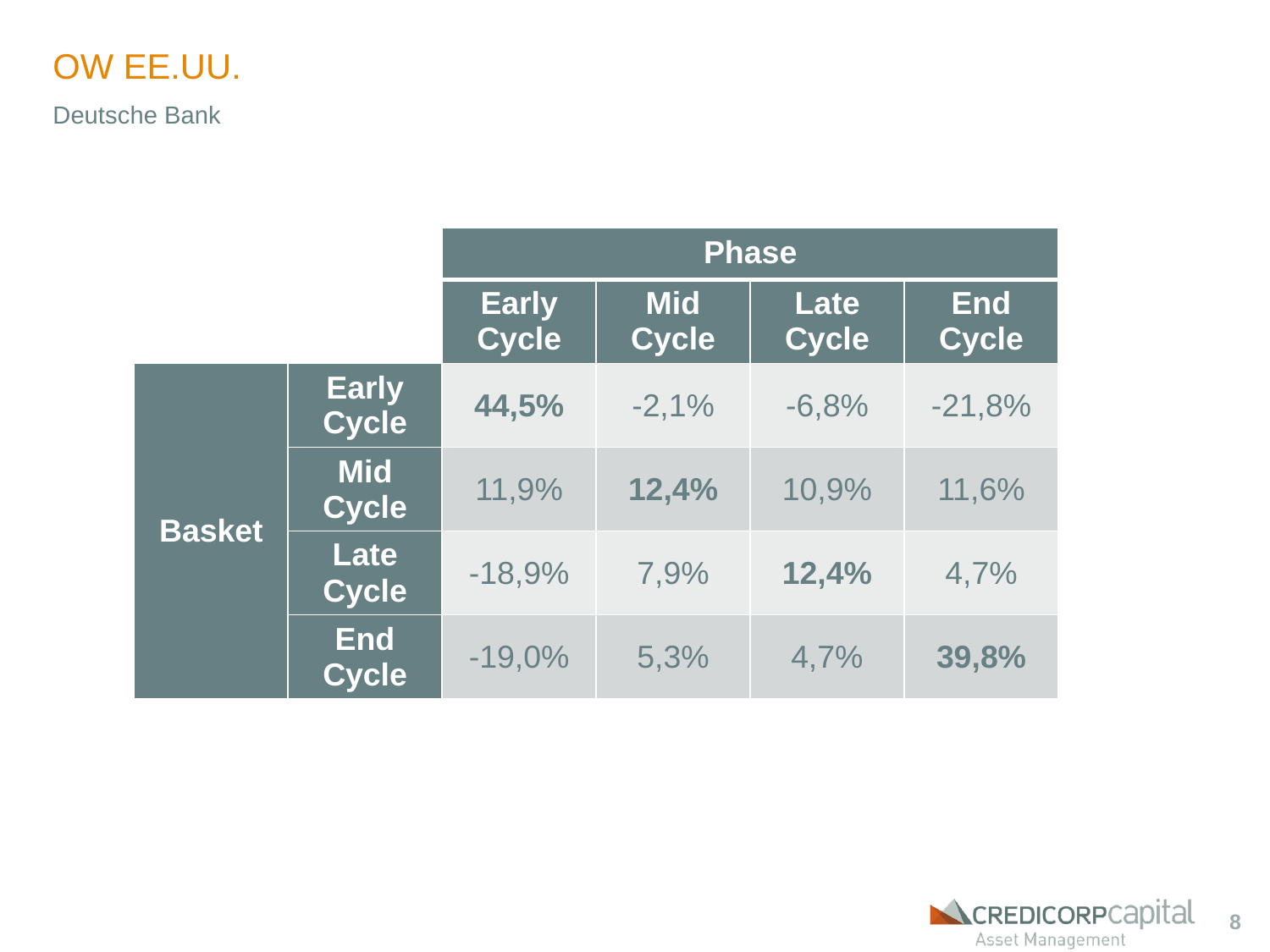

# OW EE.UU.
Deutsche Bank

|  |  | Phase |  |  |  |
| --- | --- | --- | --- | --- | --- |
|  |  | Early Cycle | Mid Cycle | Late Cycle | End Cycle |
| Basket | Early Cycle | 44,5% | -2,1% | -6,8% | -21,8% |
|  | Mid Cycle | 11,9% | 12,4% | 10,9% | 11,6% |
|  | Late Cycle | -18,9% | 7,9% | 12,4% | 4,7% |
|  | End Cycle | -19,0% | 5,3% | 4,7% | 39,8% |

8